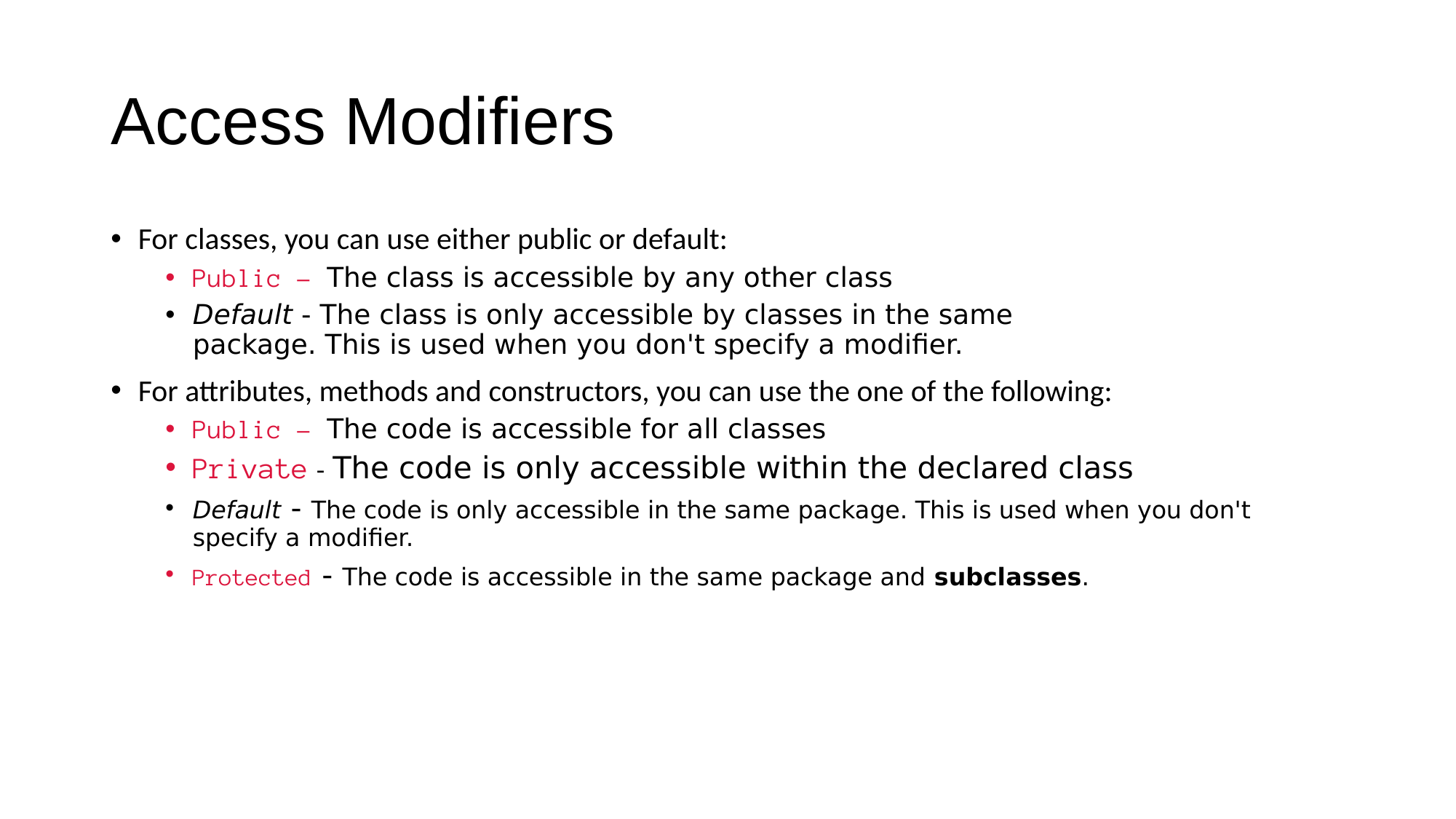

# Access Modifiers
For classes, you can use either public or default:
Public - The class is accessible by any other class
Default - The class is only accessible by classes in the same 			   package. This is used when you don't specify a modifier.
For attributes, methods and constructors, you can use the one of the following:
Public - The code is accessible for all classes
Private - The code is only accessible within the declared class
Default - The code is only accessible in the same package. This is used when you don't specify a modifier.
Protected - The code is accessible in the same package and subclasses.